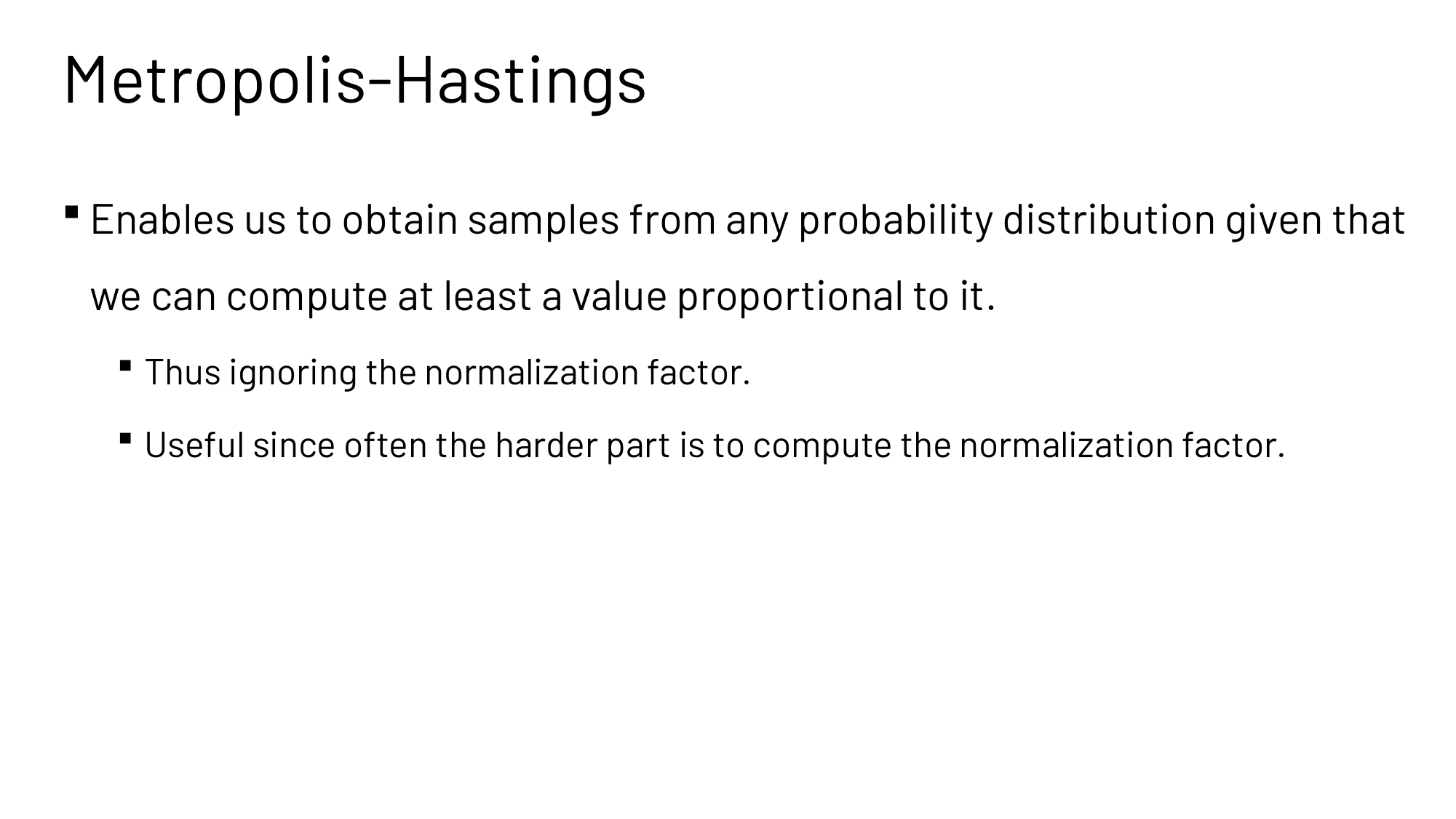

# Metropolis-Hastings
Enables us to obtain samples from any probability distribution given that we can compute at least a value proportional to it.
Thus ignoring the normalization factor.
Useful since often the harder part is to compute the normalization factor.